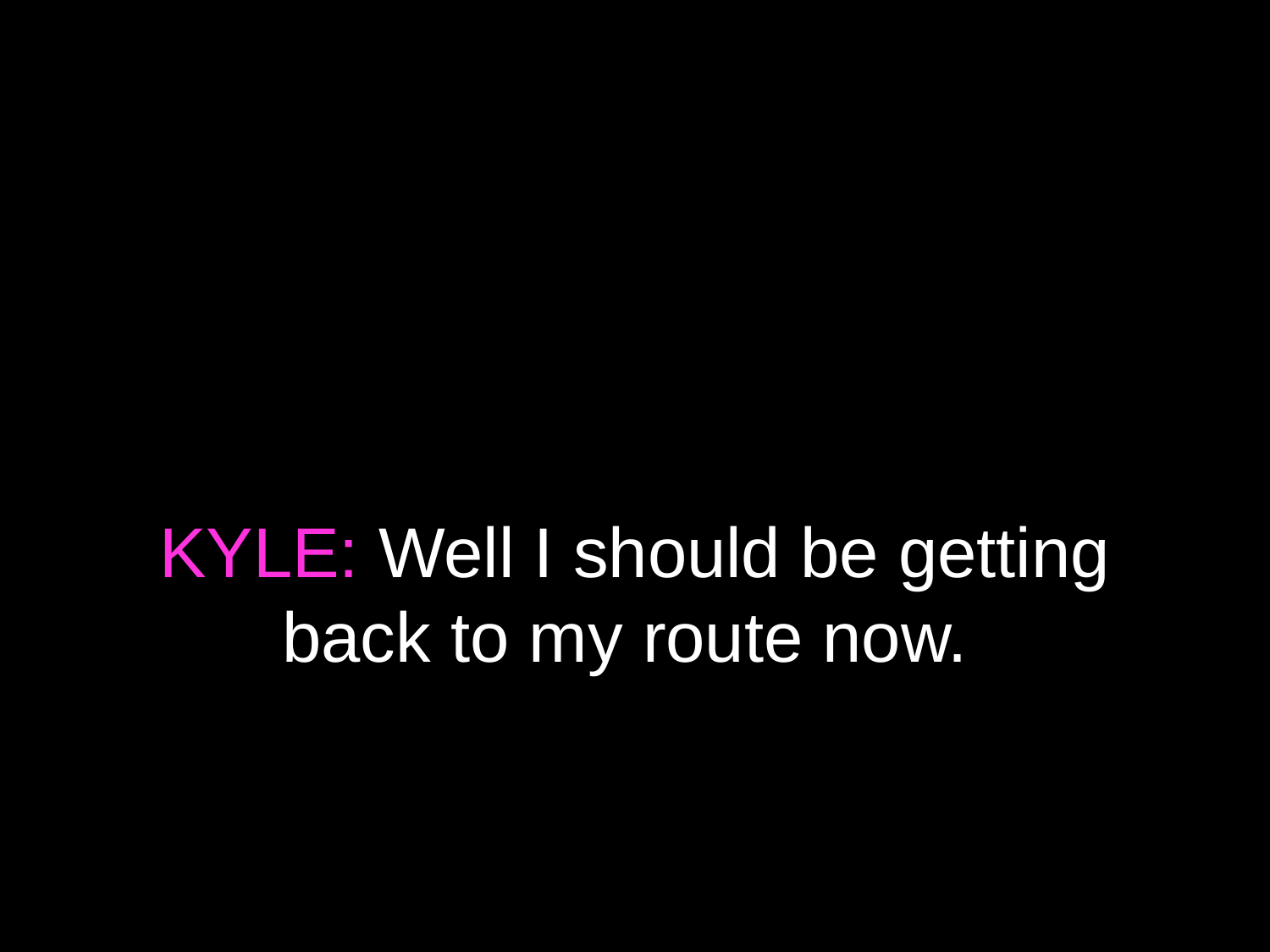

# KYLE: Well I should be getting back to my route now.